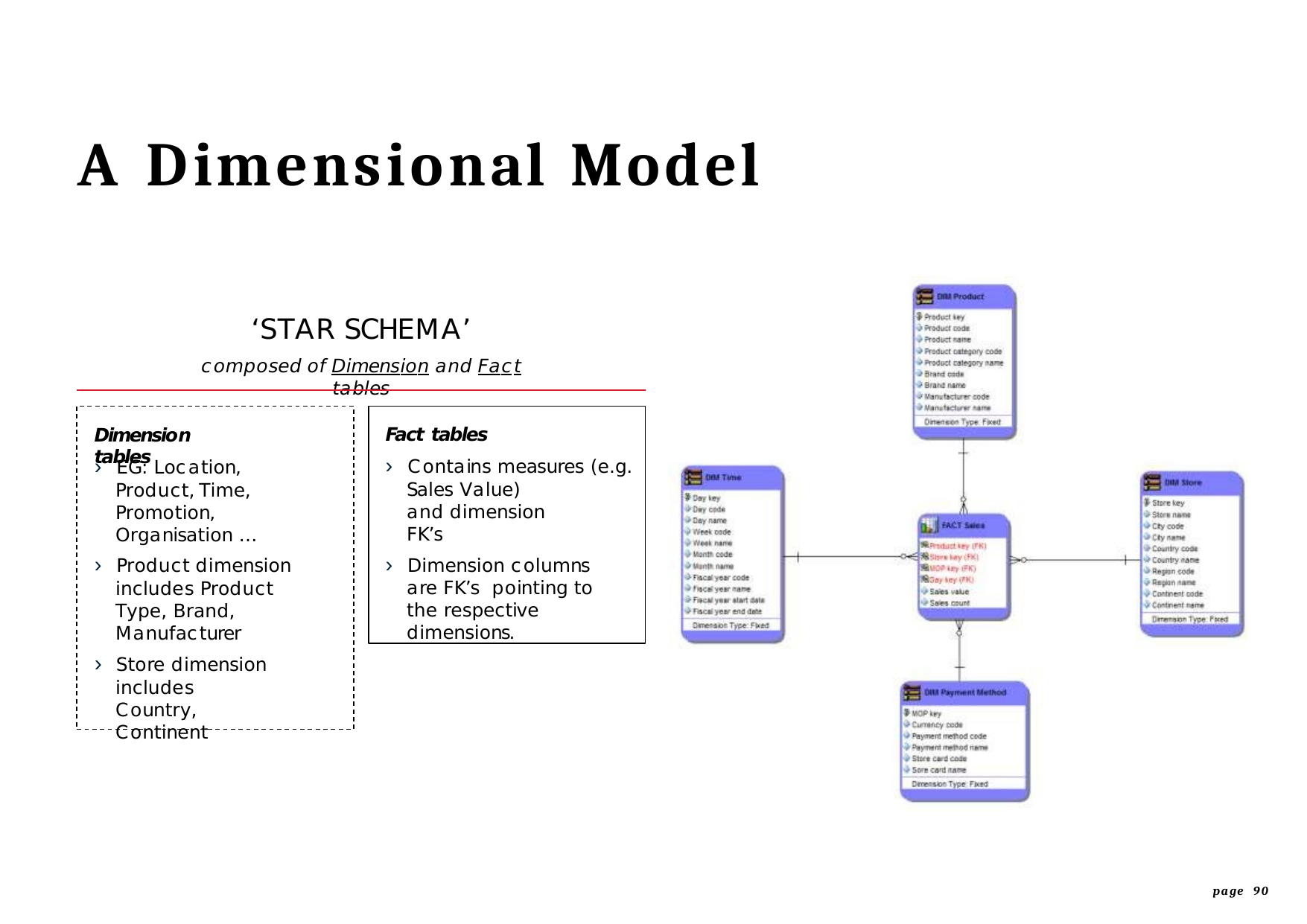

# A	Dimensional	Model

‘STAR SCHEMA’
composed of Dimension and Fact tables

Fact tables
›  Contains measures (e.g.
Sales Value) and dimension FK’s
›  Dimension columns are FK’s  pointing to the respective dimensions.
Dimension tables
›  EG: Location, Product, Time, Promotion, Organisation …
›  Product dimension includes Product Type, Brand, Manufacturer
›  Store dimension includes Country, Continent
page   90